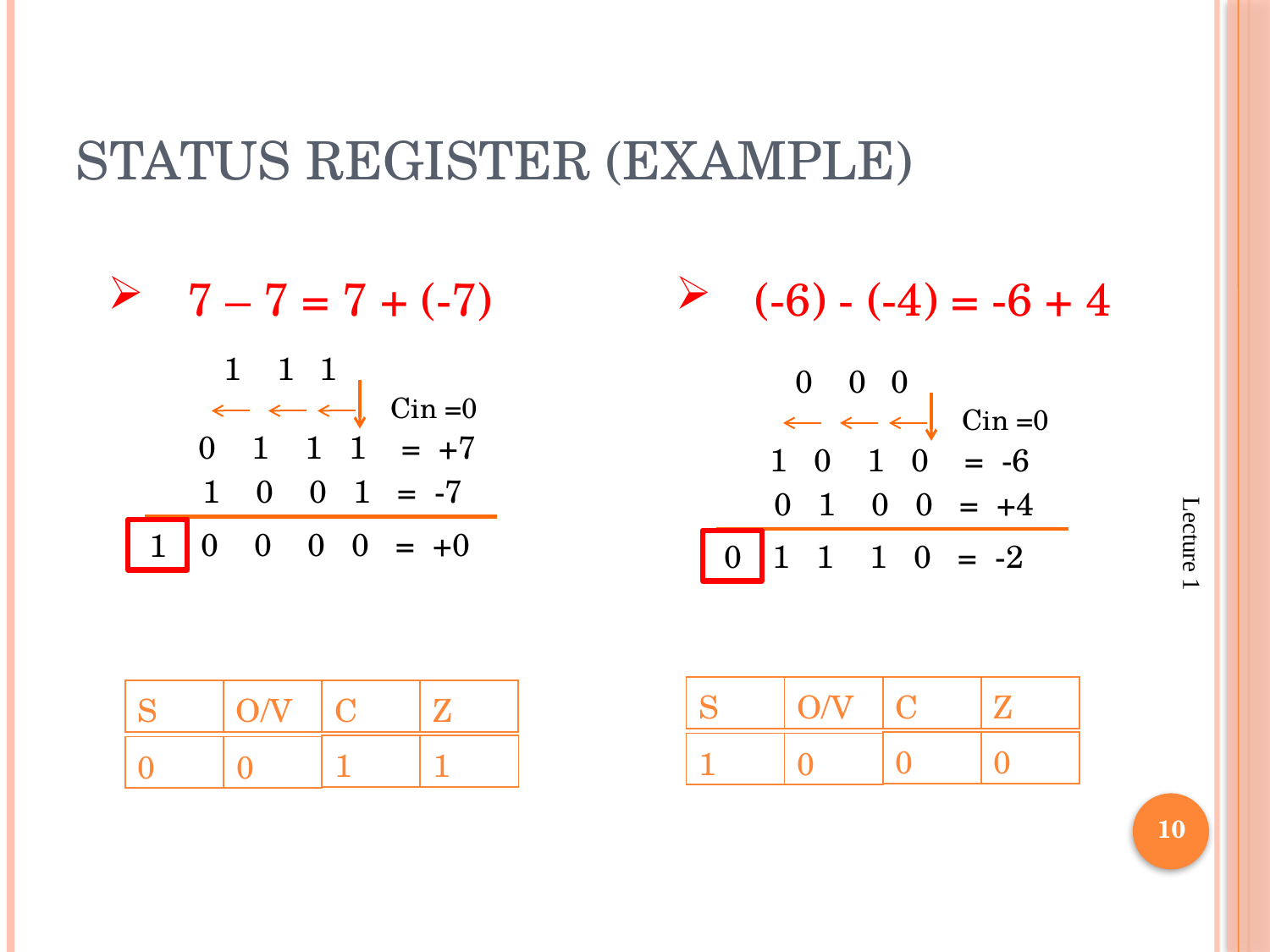

# Status Register (Example)
7 – 7 = 7 + (-7)
(-6) - (-4) = -6 + 4
1
1
1
0
0
0
Cin =0
Cin =0
0    1    1   1    =  +7
1   0    1   0    =  -6
1    0    0   1   =  -7
0   1    0   0   =  +4
 0    0    0   0   =  +0
Lecture 1
 1
 1   1    1   0   =  -2
 0
| S | O/V | C | Z |
| --- | --- | --- | --- |
| S | O/V | C | Z |
| --- | --- | --- | --- |
| 0 |
| --- |
| 0 |
| --- |
| 1 |
| --- |
| 0 |
| --- |
| 1 |
| --- |
| 1 |
| --- |
| 0 |
| --- |
| 0 |
| --- |
10